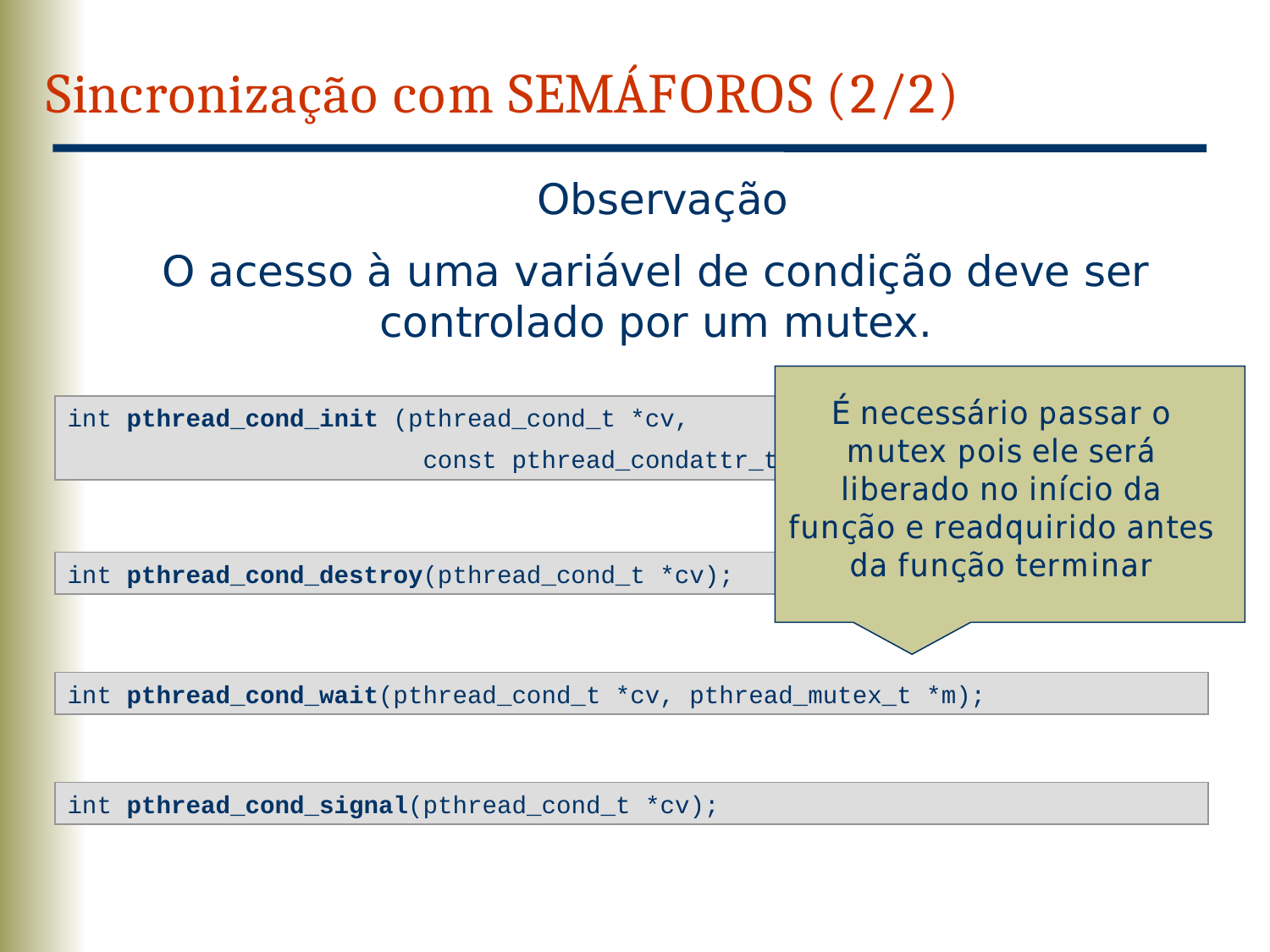

Sincronização com SEMÁFOROS (2/2)
 Observação
O acesso à uma variável de condição deve ser controlado por um mutex.

É necessário passar o mutex pois ele será liberado no início da função e readquirido antes da função terminar
int pthread_cond_init (pthread_cond_t *cv,
                        const pthread_condattr_t *cattr);
int pthread_cond_destroy(pthread_cond_t *cv);
int pthread_cond_wait(pthread_cond_t *cv, pthread_mutex_t *m);
int pthread_cond_signal(pthread_cond_t *cv);